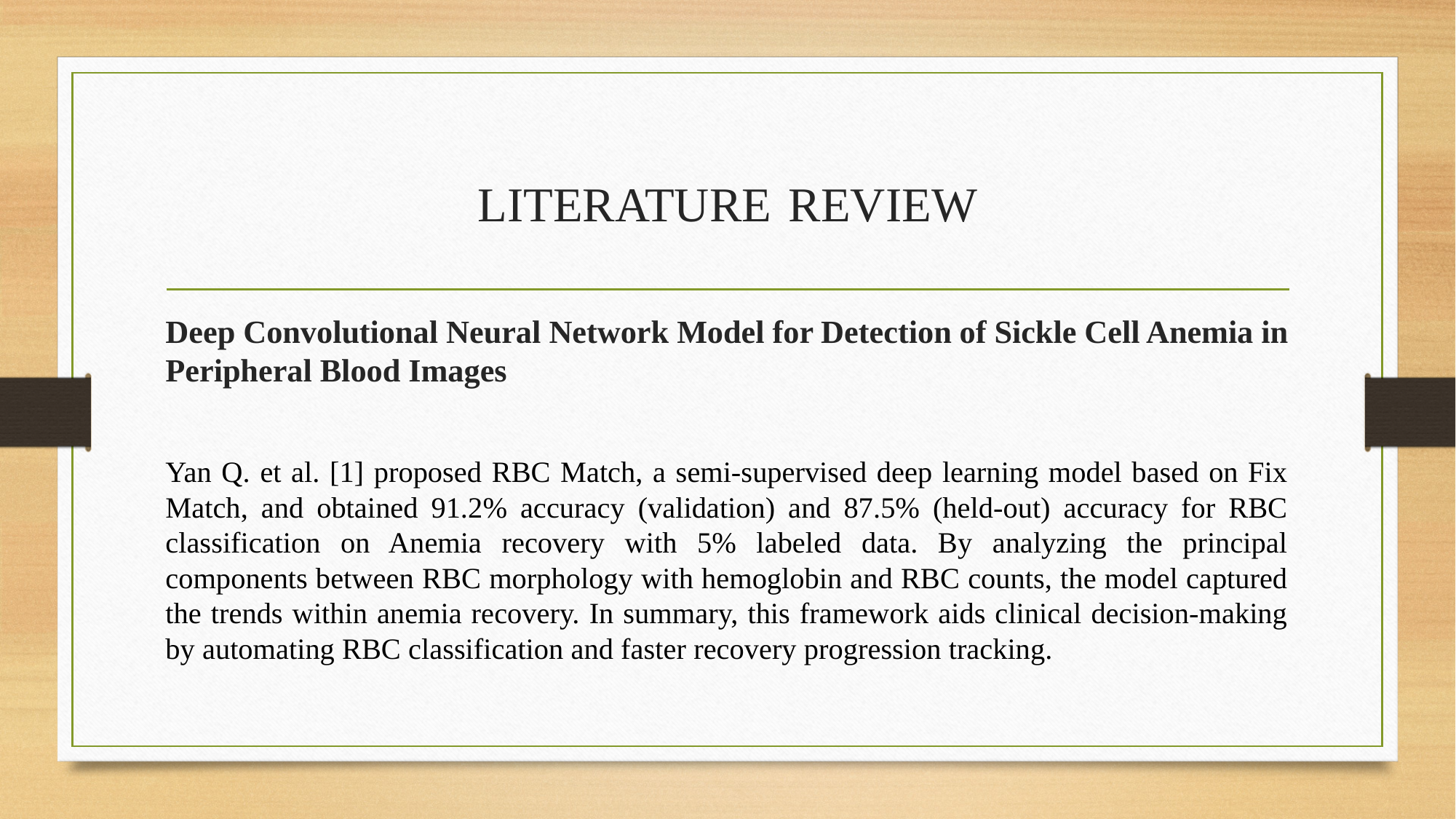

# LITERATURE REVIEW
Deep Convolutional Neural Network Model for Detection of Sickle Cell Anemia in Peripheral Blood Images

Yan Q. et al. [1] proposed RBC Match, a semi-supervised deep learning model based on Fix Match, and obtained 91.2% accuracy (validation) and 87.5% (held-out) accuracy for RBC classification on Anemia recovery with 5% labeled data. By analyzing the principal components between RBC morphology with hemoglobin and RBC counts, the model captured the trends within anemia recovery. In summary, this framework aids clinical decision-making by automating RBC classification and faster recovery progression tracking.